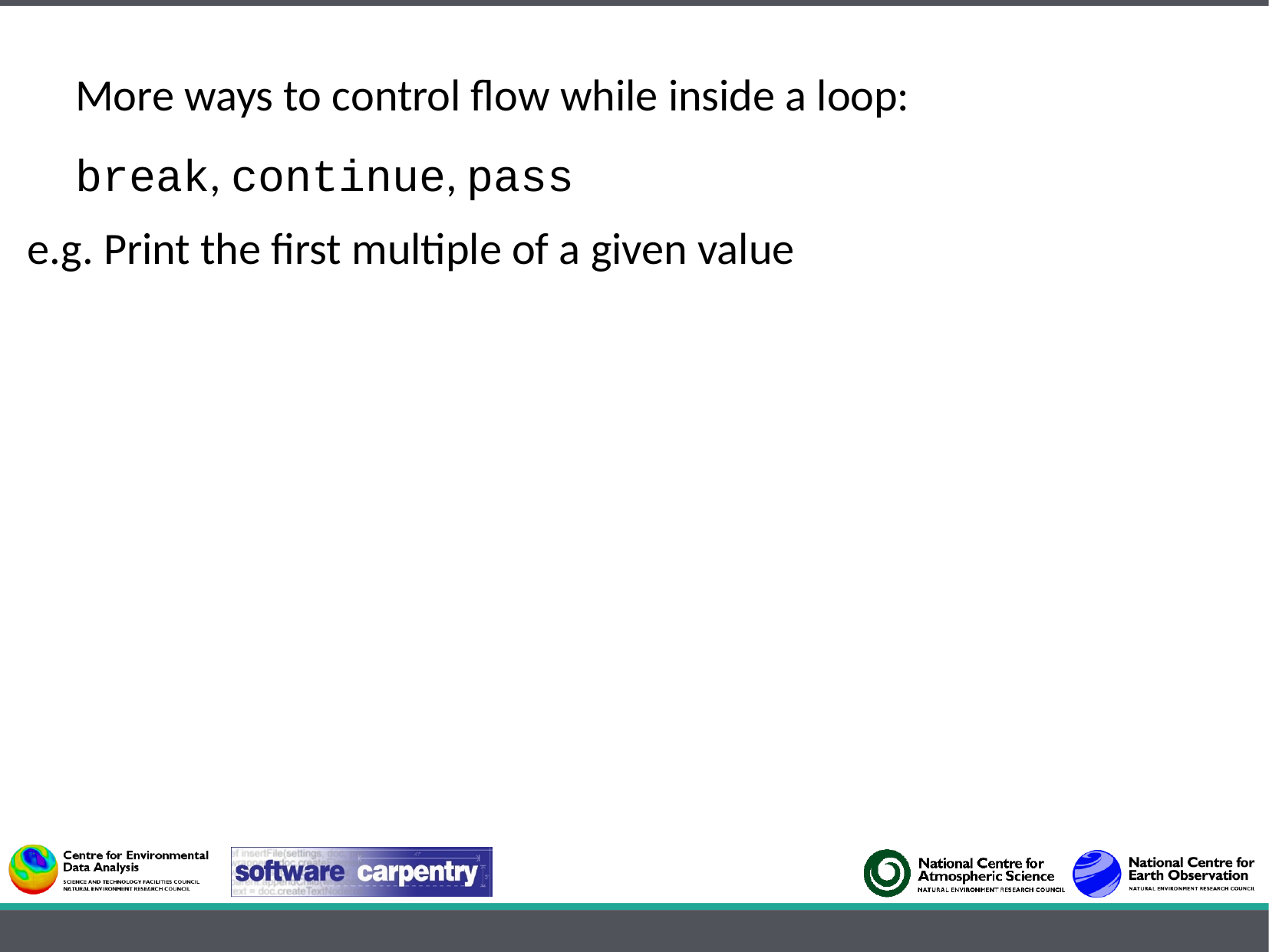

More ways to control flow while inside a loop:
break, continue, pass
e.g. Print the first multiple of a given value